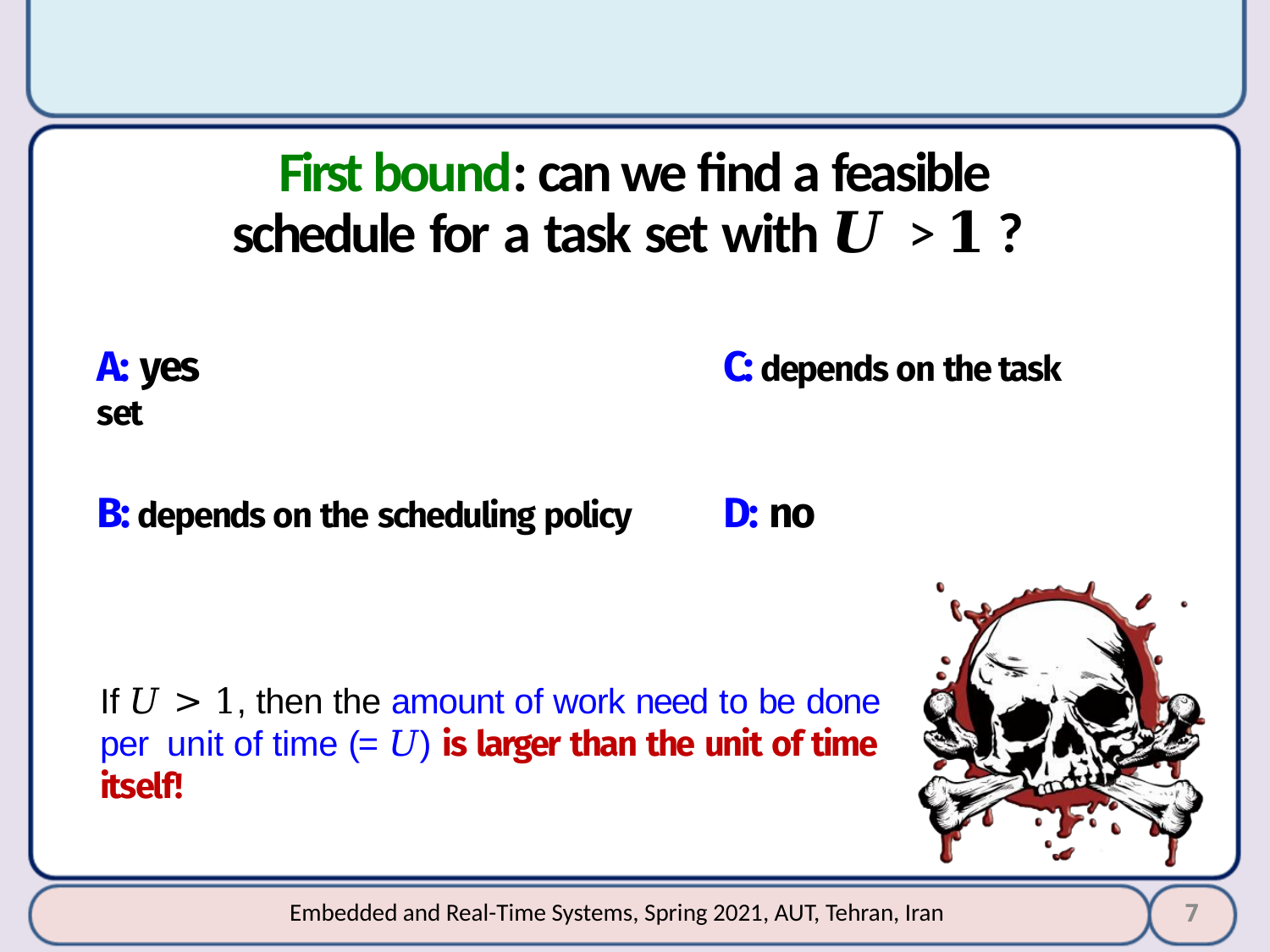

#
First bound: can we find a feasible  schedule for a task set with 𝑼 > 𝟏 ?
A: yes	C: depends on the task set

B: depends on the scheduling policy	D: no

If 𝑈 > 1, then the amount of work need to be done per  unit of time (= 𝑈) is larger than the unit of time itself!
7
Embedded and Real-Time Systems, Spring 2021, AUT, Tehran, Iran